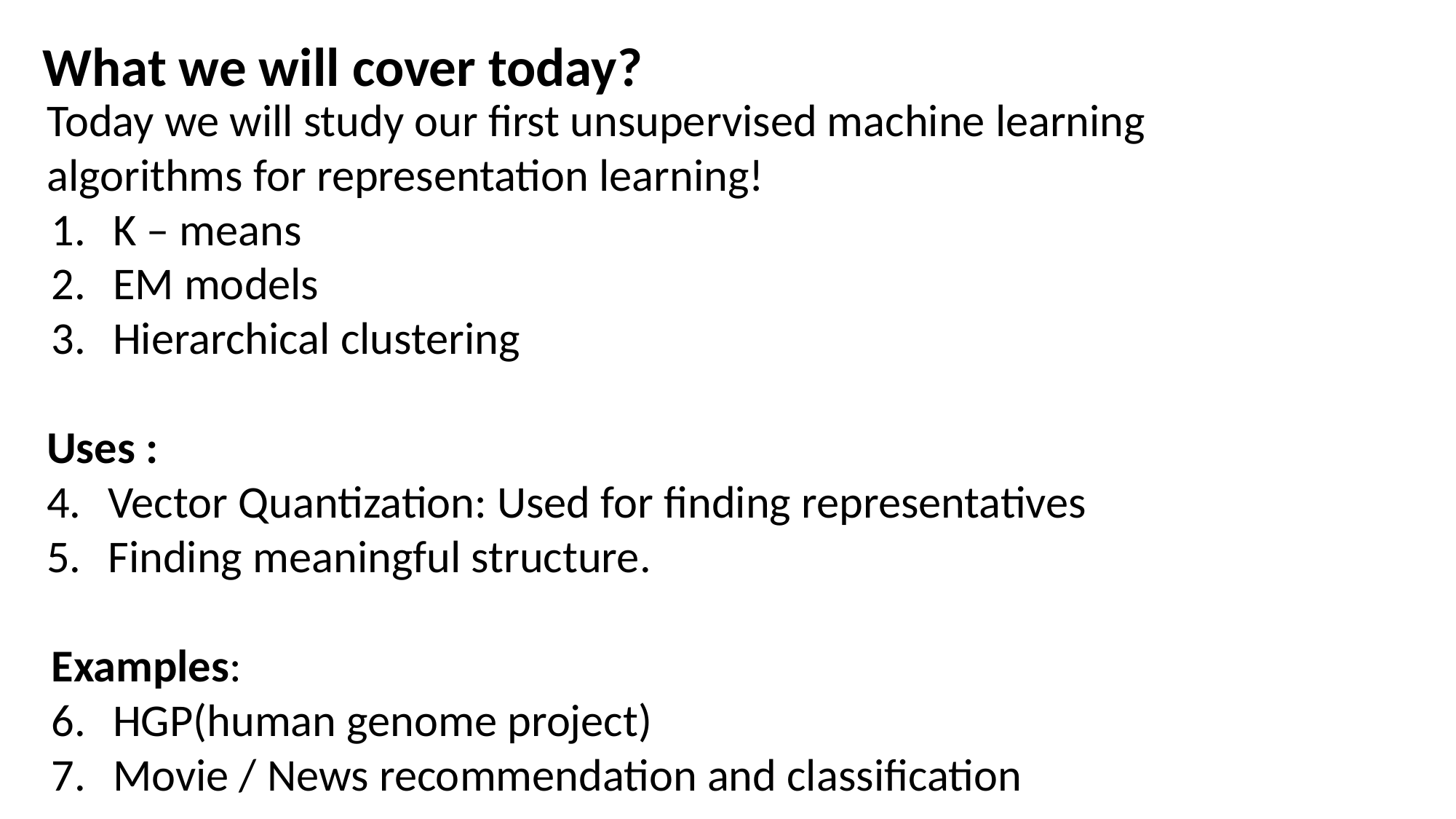

What we will cover today?
Today we will study our first unsupervised machine learning algorithms for representation learning!
K – means
EM models
Hierarchical clustering

Uses :
Vector Quantization: Used for finding representatives
Finding meaningful structure.

Examples:
HGP(human genome project)
Movie / News recommendation and classification